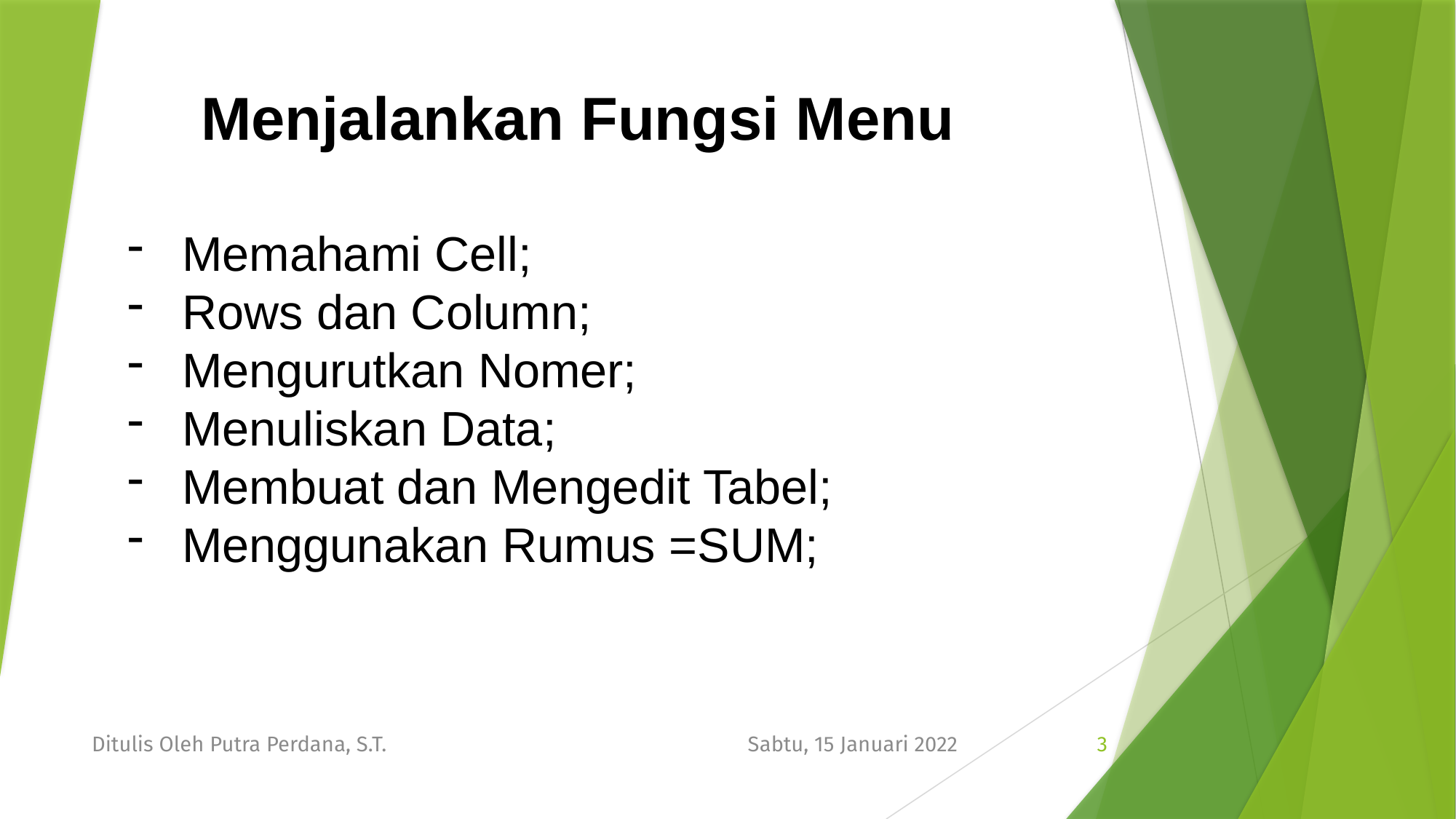

Menjalankan Fungsi Menu
Memahami Cell;
Rows dan Column;
Mengurutkan Nomer;
Menuliskan Data;
Membuat dan Mengedit Tabel;
Menggunakan Rumus =SUM;
Ditulis Oleh Putra Perdana, S.T.
Sabtu, 15 Januari 2022
3